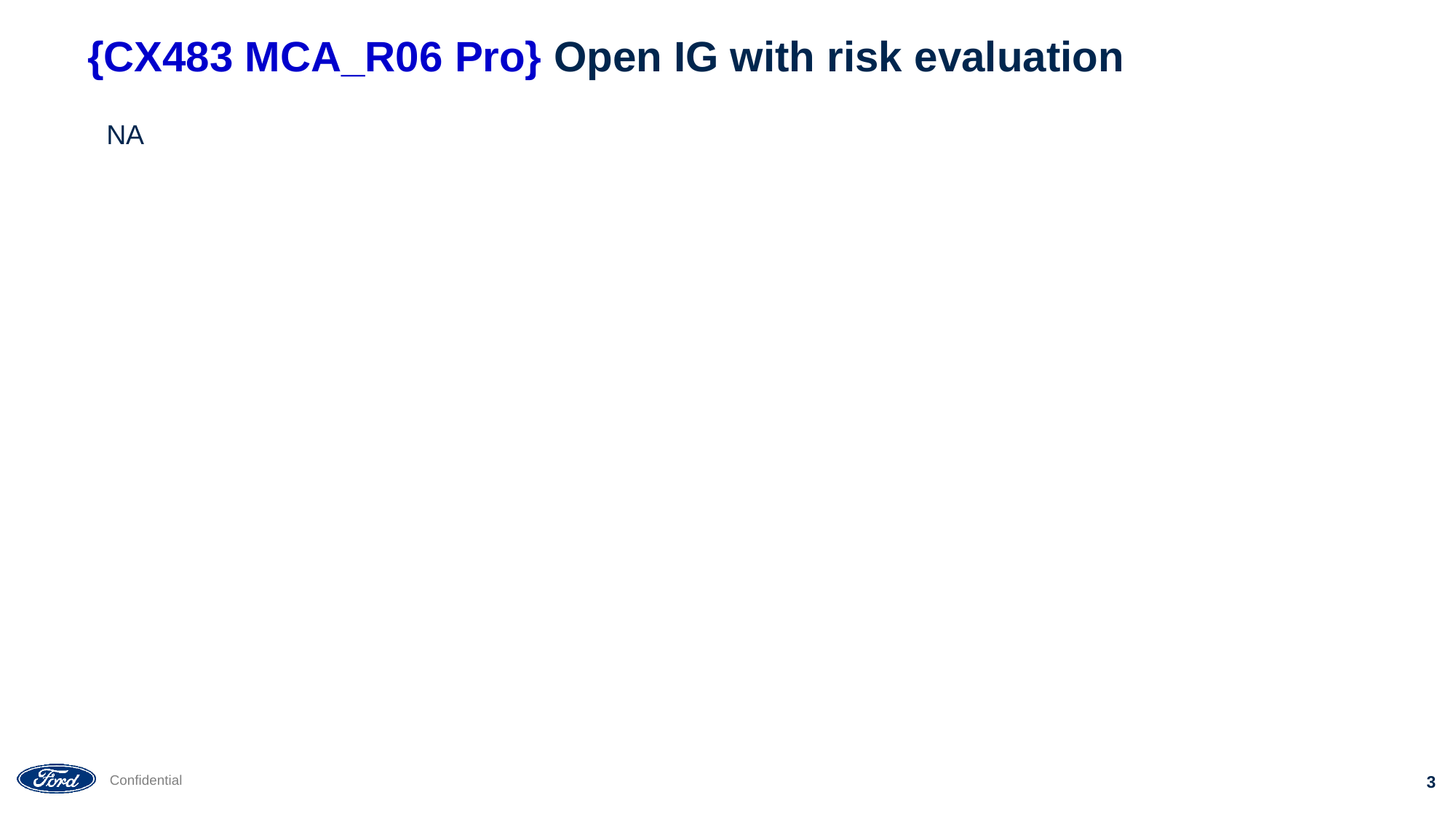

# {CX483 MCA_R06 Pro} Open IG with risk evaluation
NA